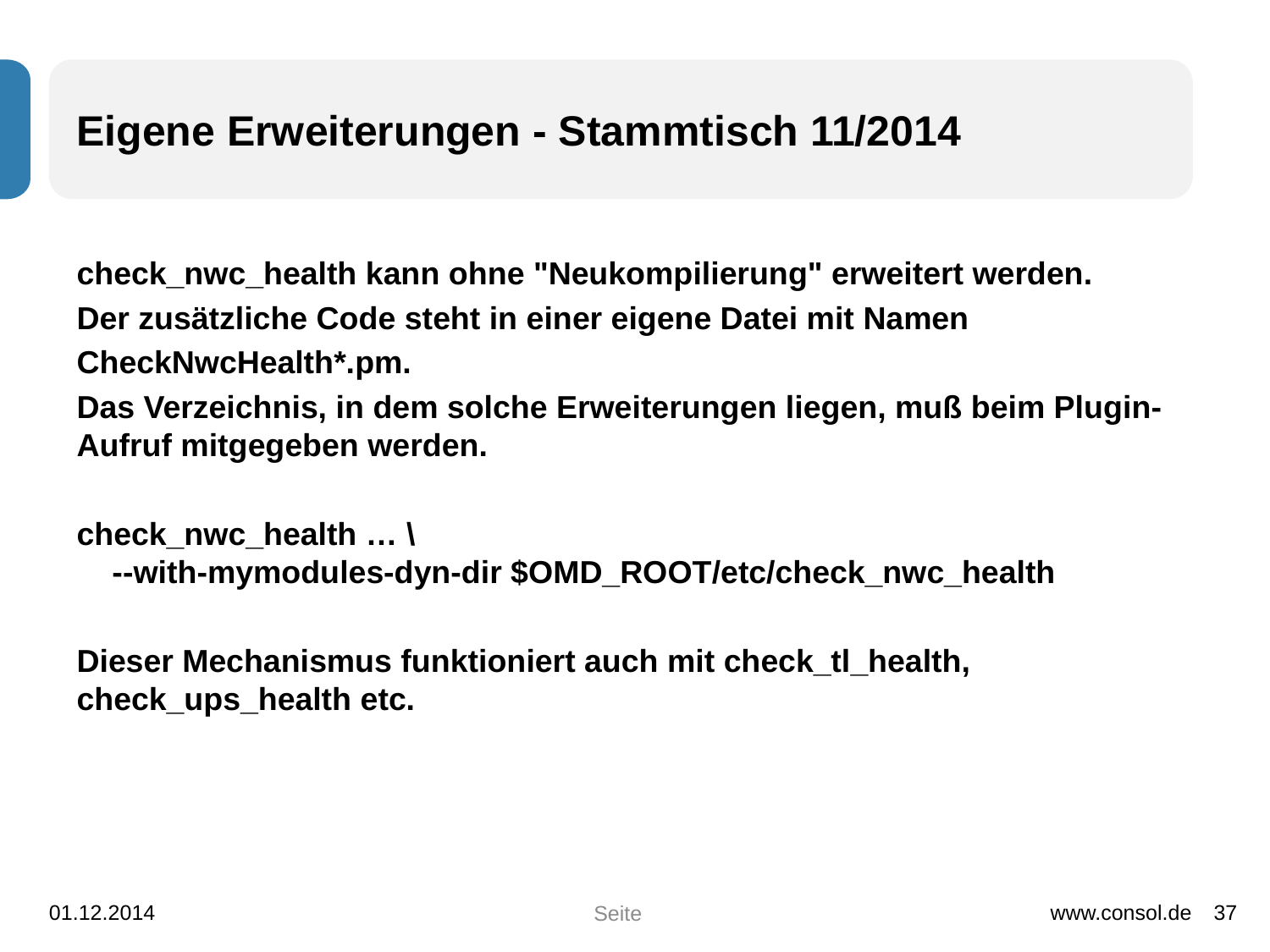

# Eigene Erweiterungen - Stammtisch 11/2014
check_nwc_health kann ohne "Neukompilierung" erweitert werden.
Der zusätzliche Code steht in einer eigene Datei mit Namen
CheckNwcHealth*.pm.
Das Verzeichnis, in dem solche Erweiterungen liegen, muß beim Plugin-Aufruf mitgegeben werden.

check_nwc_health … \
    --with-mymodules-dyn-dir $OMD_ROOT/etc/check_nwc_health

Dieser Mechanismus funktioniert auch mit check_tl_health, check_ups_health etc.
01.12.2014
www.consol.de
37